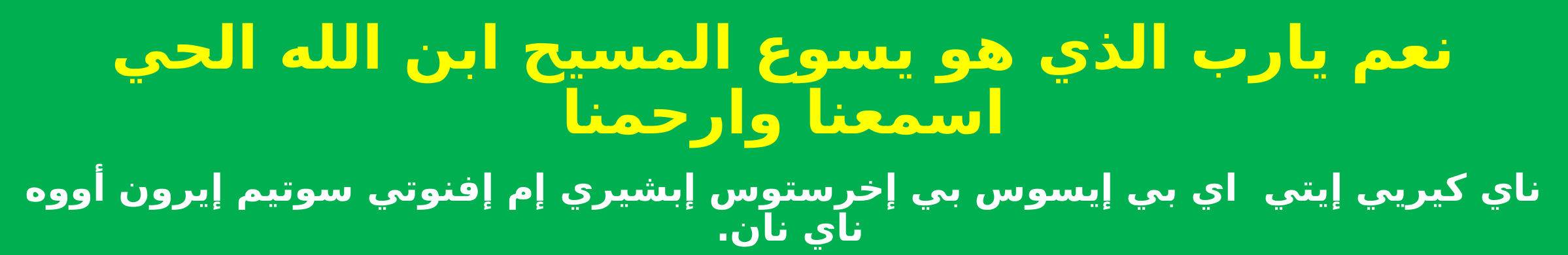

نعم يارب الذي هو يسوع المسيح ابن الله الحي اسمعنا وارحمنا
ناي كيريي إيتي  اي بي إيسوس بي إخرستوس إبشيري إم إفنوتي سوتيم إيرون أووه ناي نان.